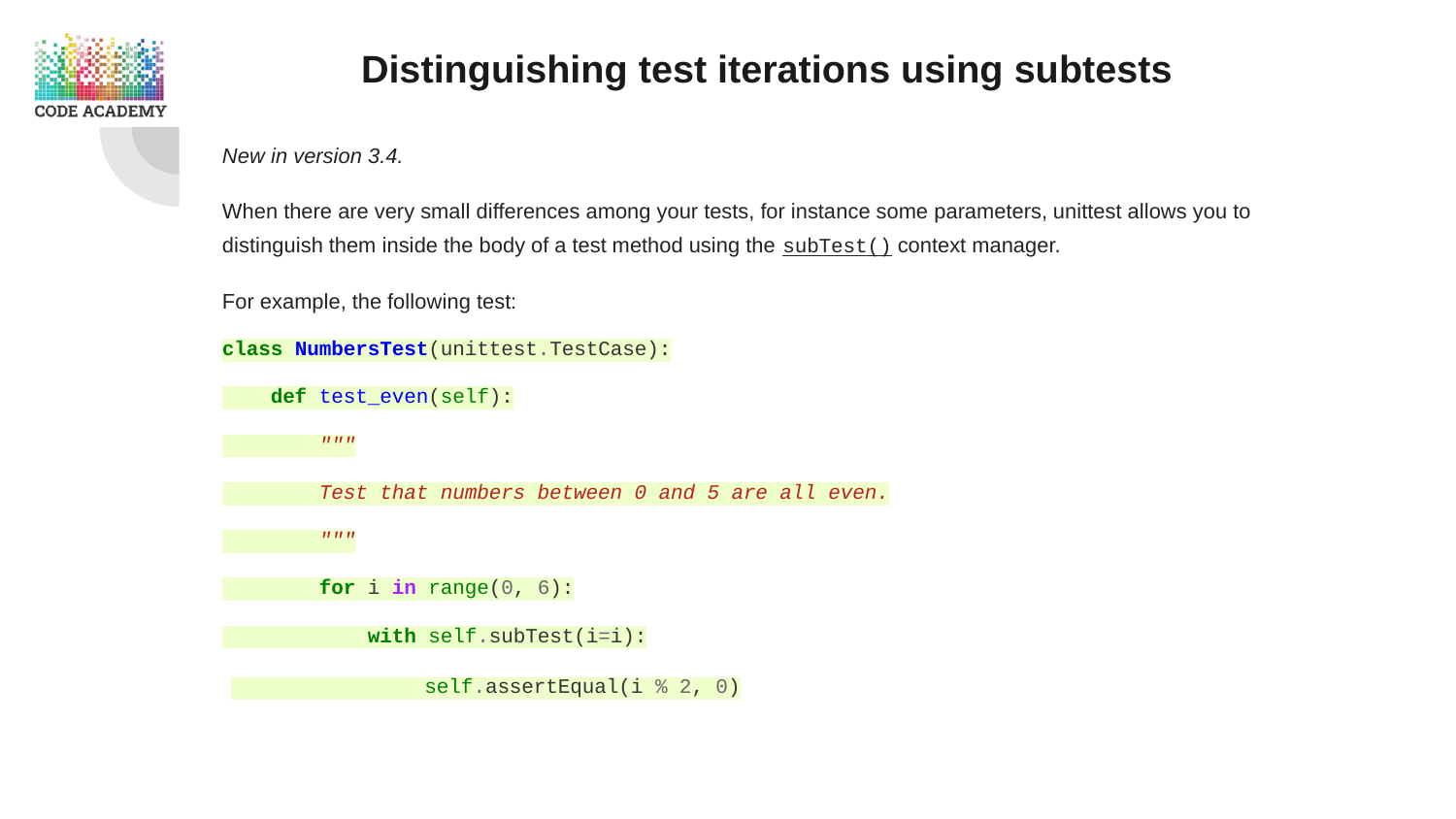

# Distinguishing test iterations using subtests
New in version 3.4.
When there are very small differences among your tests, for instance some parameters, unittest allows you to distinguish them inside the body of a test method using the subTest() context manager.
For example, the following test:
class NumbersTest(unittest.TestCase):
    def test_even(self):
        """
        Test that numbers between 0 and 5 are all even.
        """
        for i in range(0, 6):
            with self.subTest(i=i):
                self.assertEqual(i % 2, 0)